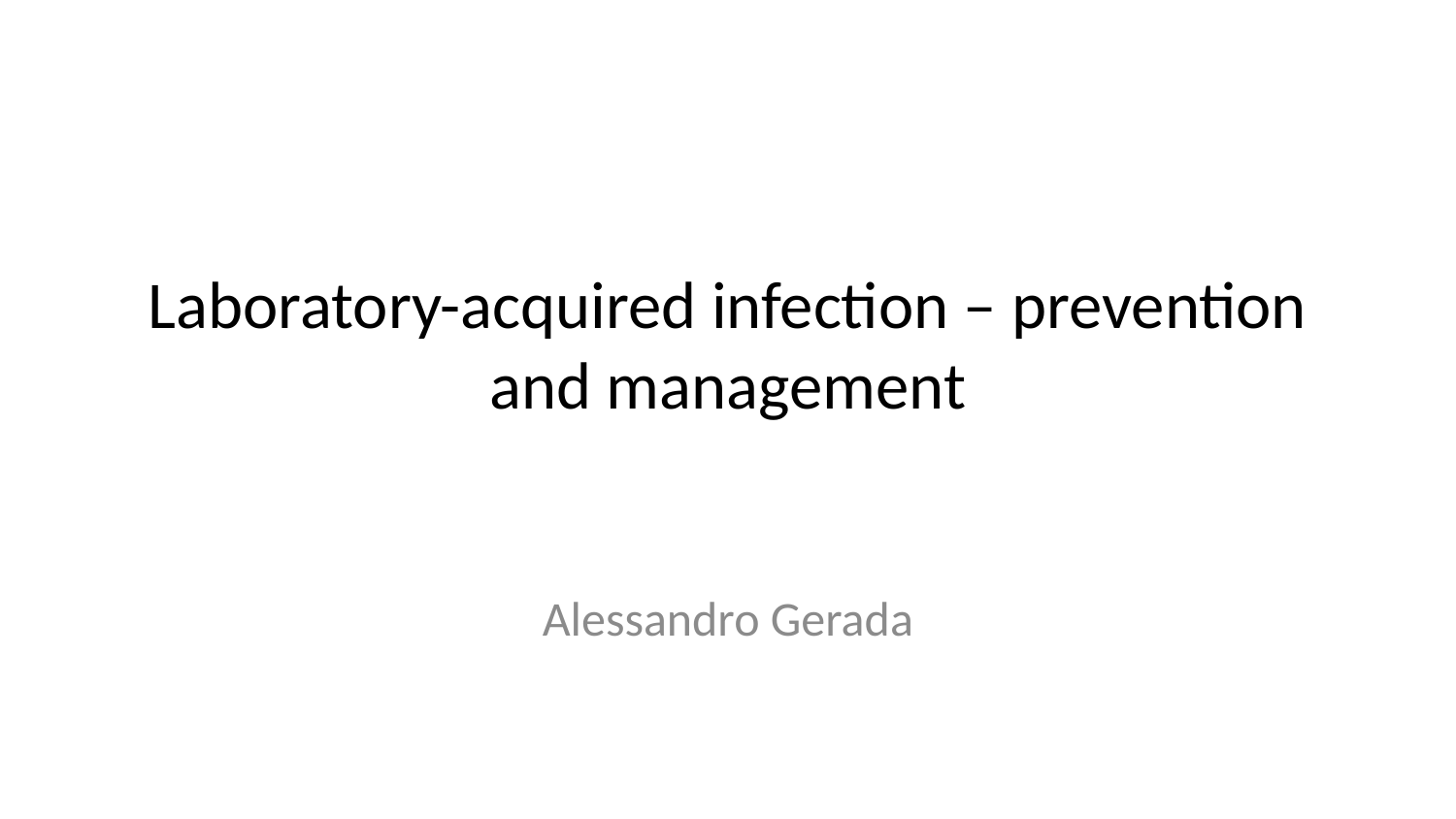

# Laboratory-acquired infection – prevention and management
Alessandro Gerada